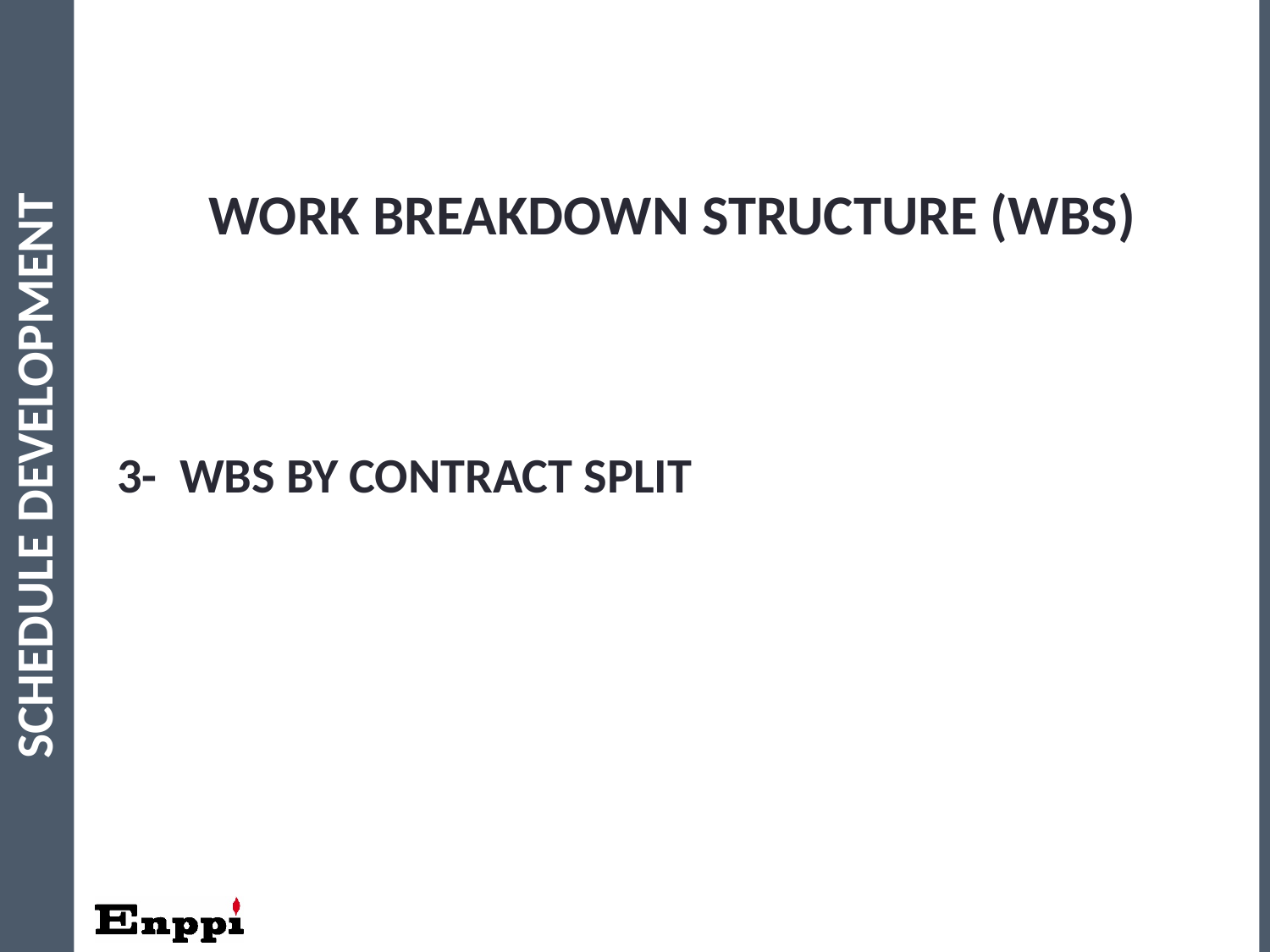

35
# WORK BREAKDOWN STRUCTURE (WBS)
3-  WBS By Contract Split
Schedule Development